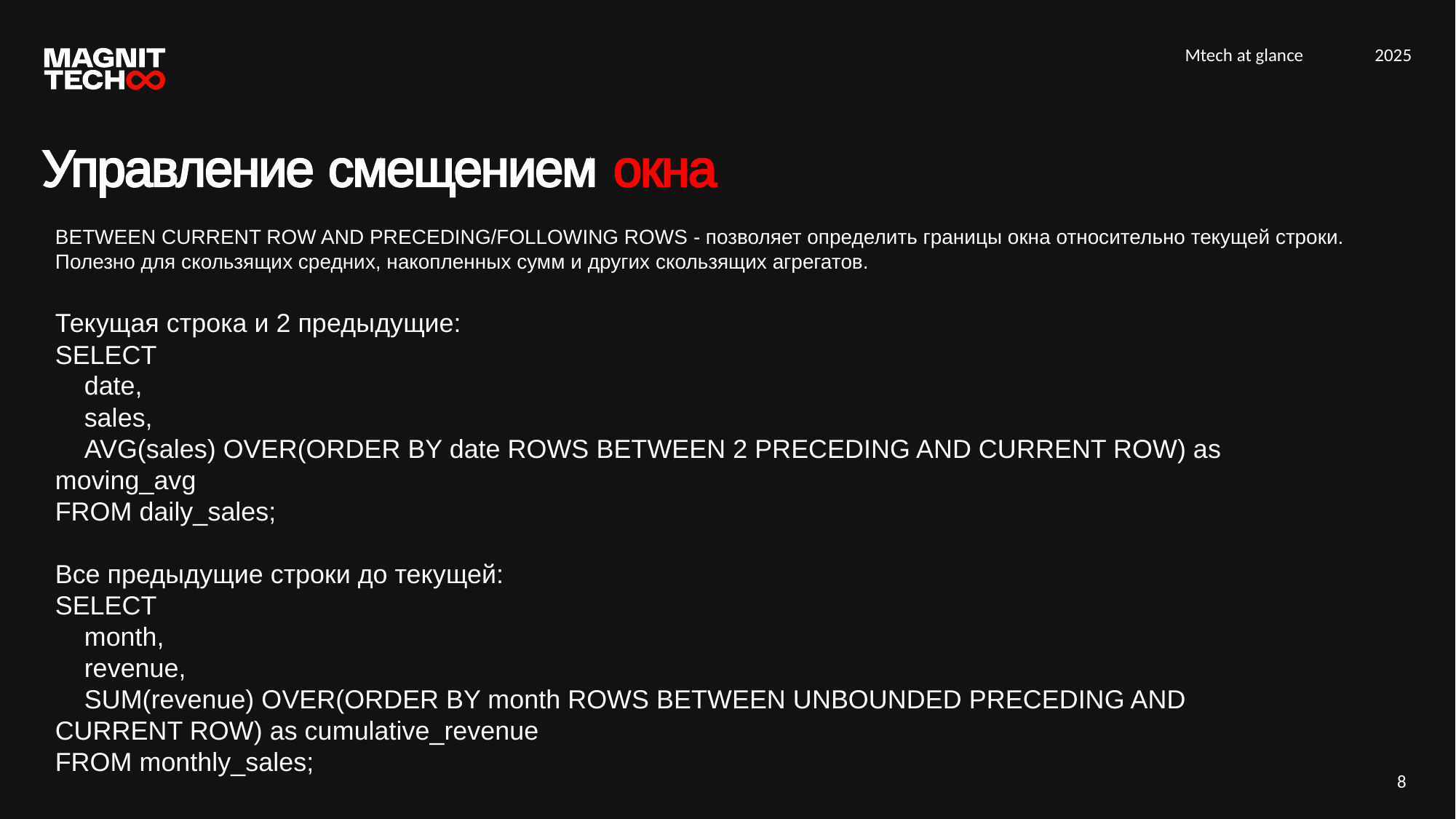

Управление смещением окна
BETWEEN CURRENT ROW AND PRECEDING/FOLLOWING ROWS - позволяет определить границы окна относительно текущей строки. Полезно для скользящих средних, накопленных сумм и других скользящих агрегатов.
Текущая строка и 2 предыдущие:
SELECT
    date,
    sales,
    AVG(sales) OVER(ORDER BY date ROWS BETWEEN 2 PRECEDING AND CURRENT ROW) as moving_avg
FROM daily_sales;

Все предыдущие строки до текущей:
SELECT
    month,
    revenue,
    SUM(revenue) OVER(ORDER BY month ROWS BETWEEN UNBOUNDED PRECEDING AND CURRENT ROW) as cumulative_revenue
FROM monthly_sales;
8